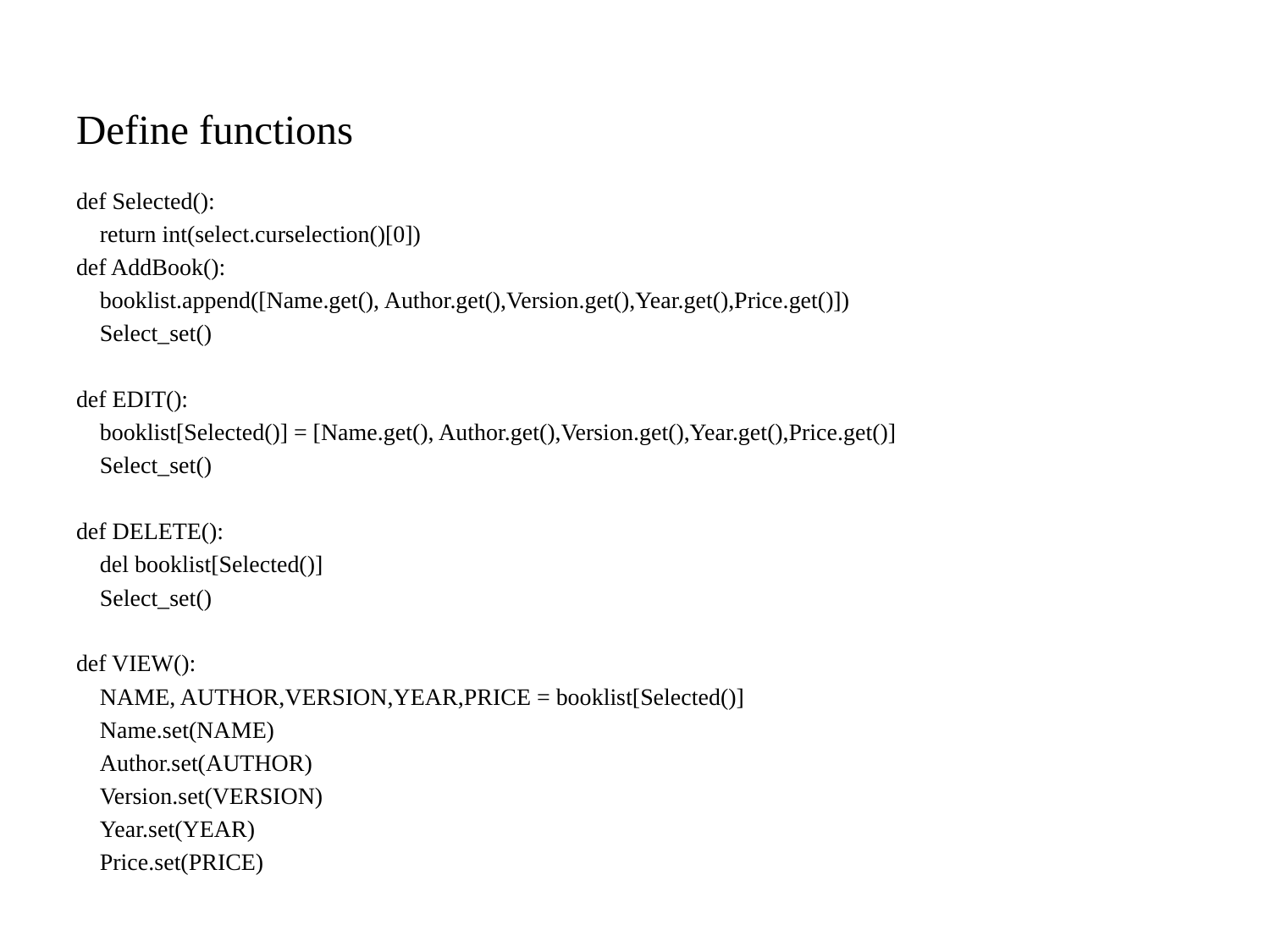

Define functions

def Selected():
    return int(select.curselection()[0])
def AddBook():
    booklist.append([Name.get(), Author.get(),Version.get(),Year.get(),Price.get()])
    Select_set()

def EDIT():
    booklist[Selected()] = [Name.get(), Author.get(),Version.get(),Year.get(),Price.get()]
    Select_set()

def DELETE():
    del booklist[Selected()]
    Select_set()

def VIEW():
    NAME, AUTHOR,VERSION,YEAR,PRICE = booklist[Selected()]
    Name.set(NAME)
    Author.set(AUTHOR)
    Version.set(VERSION)
    Year.set(YEAR)
    Price.set(PRICE)